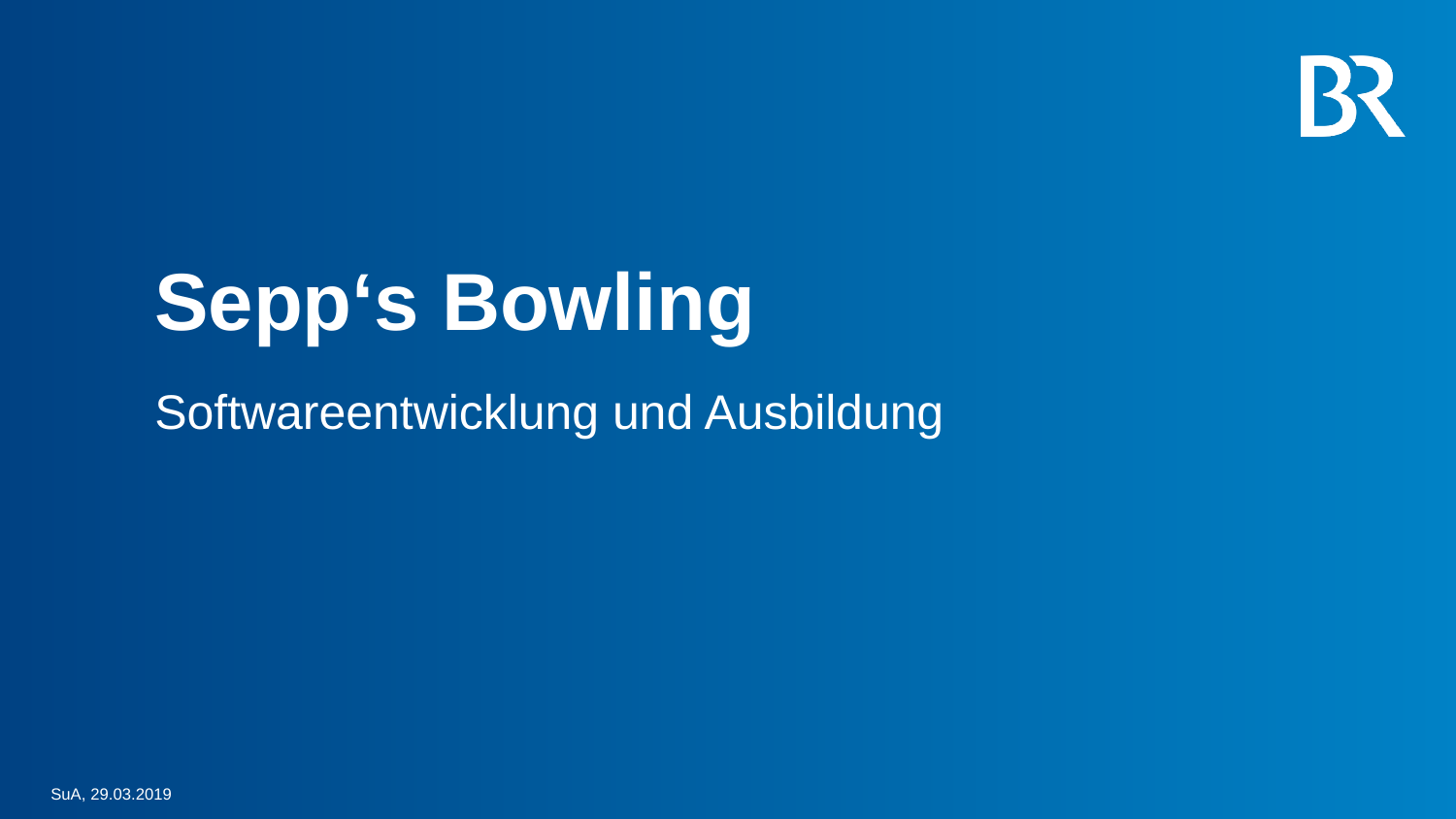

# Sepp‘s Bowling
Softwareentwicklung und Ausbildung
SuA, 29.03.2019